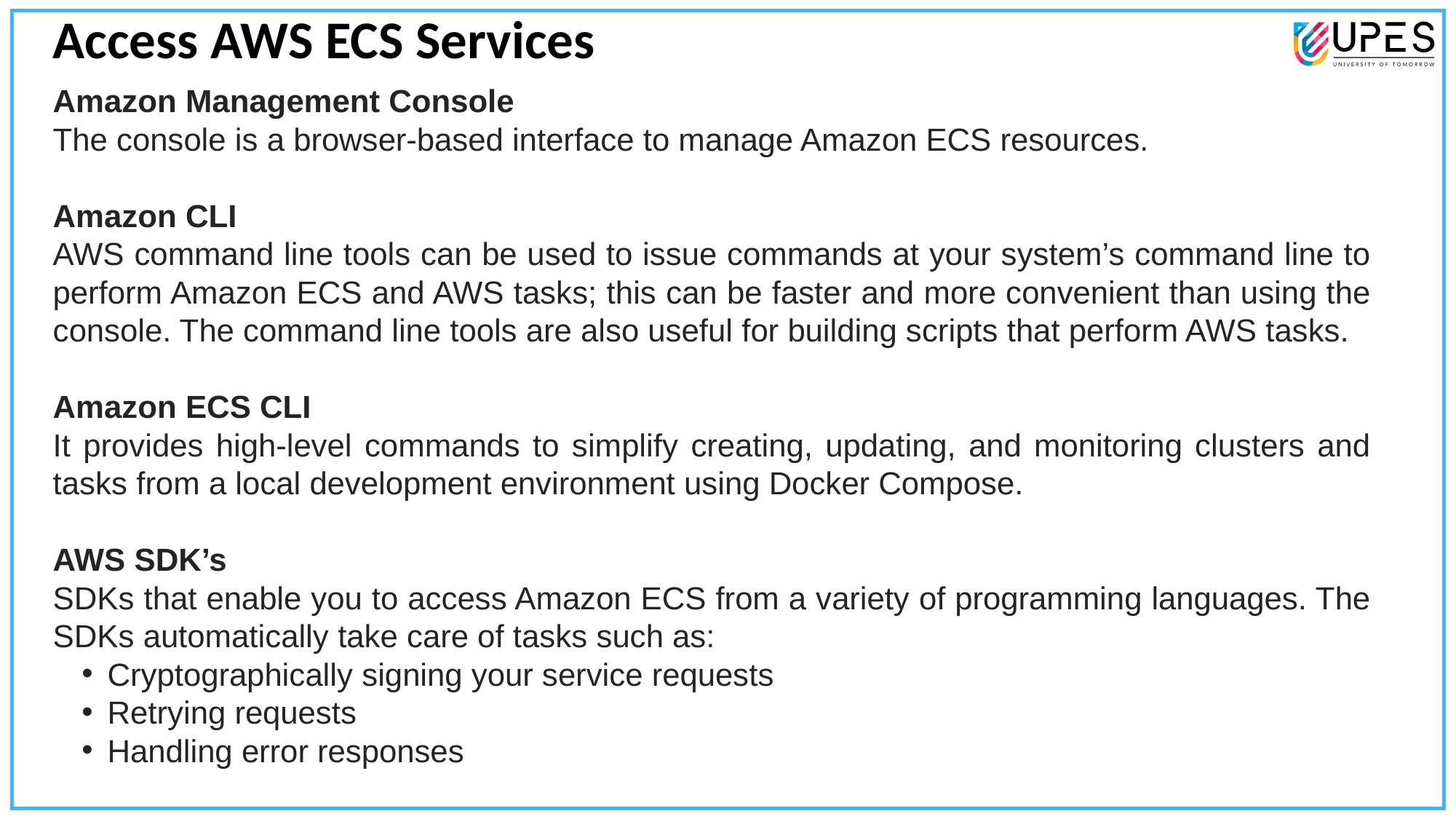

Access AWS ECS Services
Amazon Management Console
The console is a browser-based interface to manage Amazon ECS resources.

Amazon CLI
AWS command line tools can be used to issue commands at your system’s command line to perform Amazon ECS and AWS tasks; this can be faster and more convenient than using the console. The command line tools are also useful for building scripts that perform AWS tasks.

Amazon ECS CLI
It provides high-level commands to simplify creating, updating, and monitoring clusters and tasks from a local development environment using Docker Compose.

AWS SDK’s
SDKs that enable you to access Amazon ECS from a variety of programming languages. The SDKs automatically take care of tasks such as:
Cryptographically signing your service requests
Retrying requests
Handling error responses